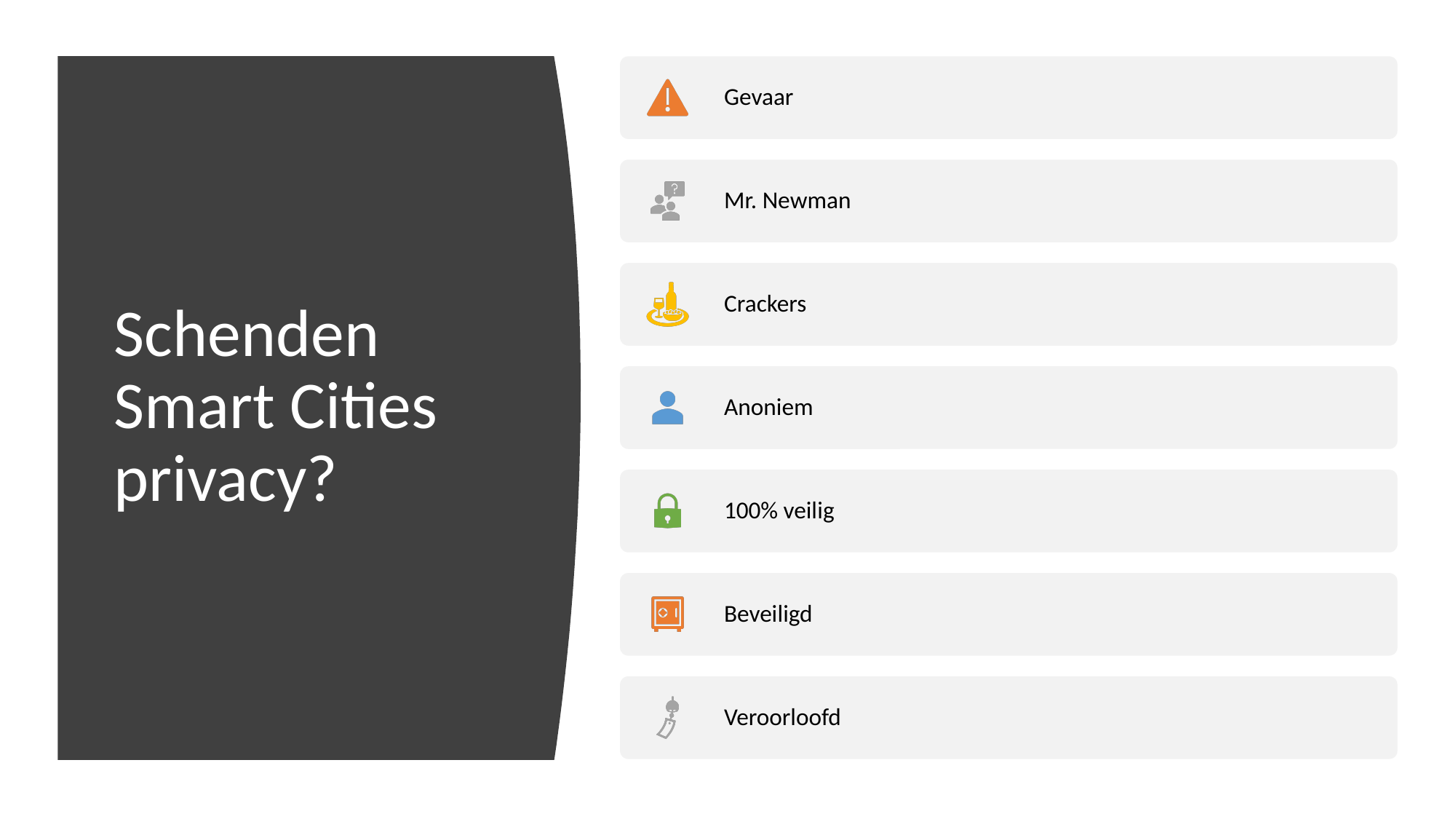

Gevaar
Mr. Newman
Crackers
Anoniem
100% veilig
Beveiligd
Veroorloofd

# Schenden Smart Cities privacy?